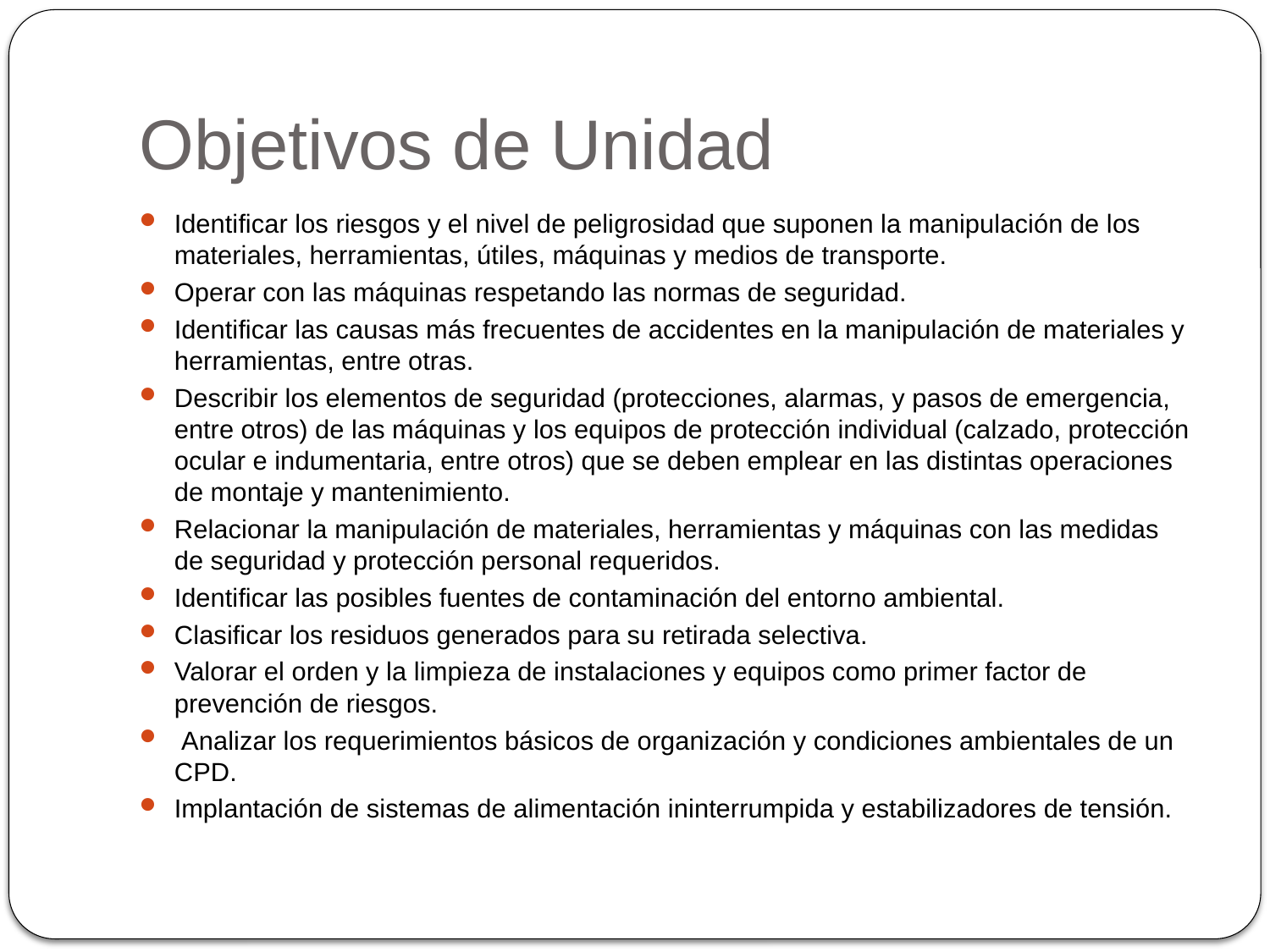

# Objetivos de Unidad
Identificar los riesgos y el nivel de peligrosidad que suponen la manipulación de los materiales, herramientas, útiles, máquinas y medios de transporte.
Operar con las máquinas respetando las normas de seguridad.
Identificar las causas más frecuentes de accidentes en la manipulación de materiales y herramientas, entre otras.
Describir los elementos de seguridad (protecciones, alarmas, y pasos de emergencia, entre otros) de las máquinas y los equipos de protección individual (calzado, protección ocular e indumentaria, entre otros) que se deben emplear en las distintas operaciones de montaje y mantenimiento.
Relacionar la manipulación de materiales, herramientas y máquinas con las medidas de seguridad y protección personal requeridos.
Identificar las posibles fuentes de contaminación del entorno ambiental.
Clasificar los residuos generados para su retirada selectiva.
Valorar el orden y la limpieza de instalaciones y equipos como primer factor de prevención de riesgos.
 Analizar los requerimientos básicos de organización y condiciones ambientales de un CPD.
Implantación de sistemas de alimentación ininterrumpida y estabilizadores de tensión.